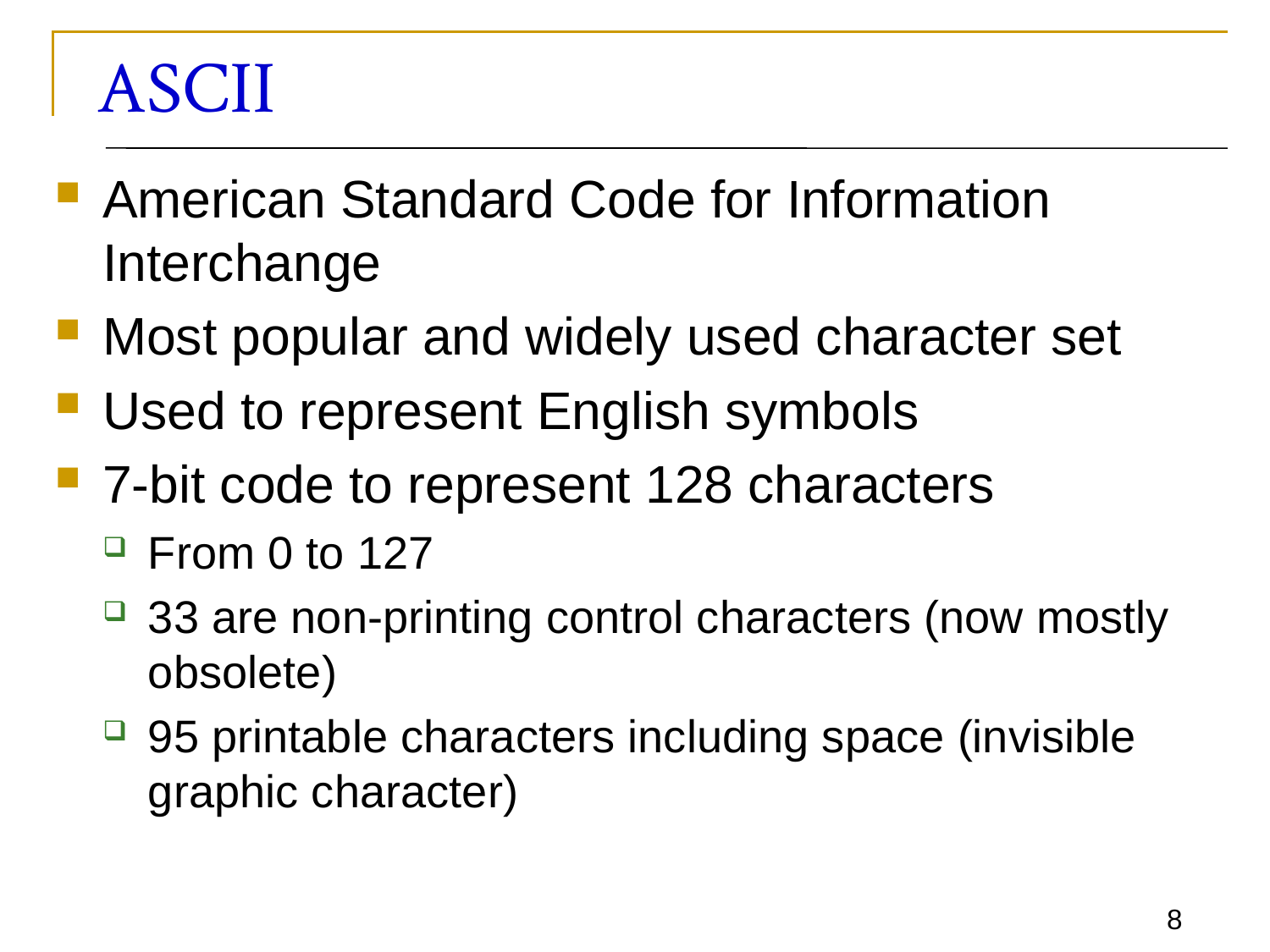

# ASCII
American Standard Code for Information Interchange
Most popular and widely used character set
Used to represent English symbols
7-bit code to represent 128 characters
From 0 to 127
33 are non-printing control characters (now mostly obsolete)
95 printable characters including space (invisible graphic character)

8